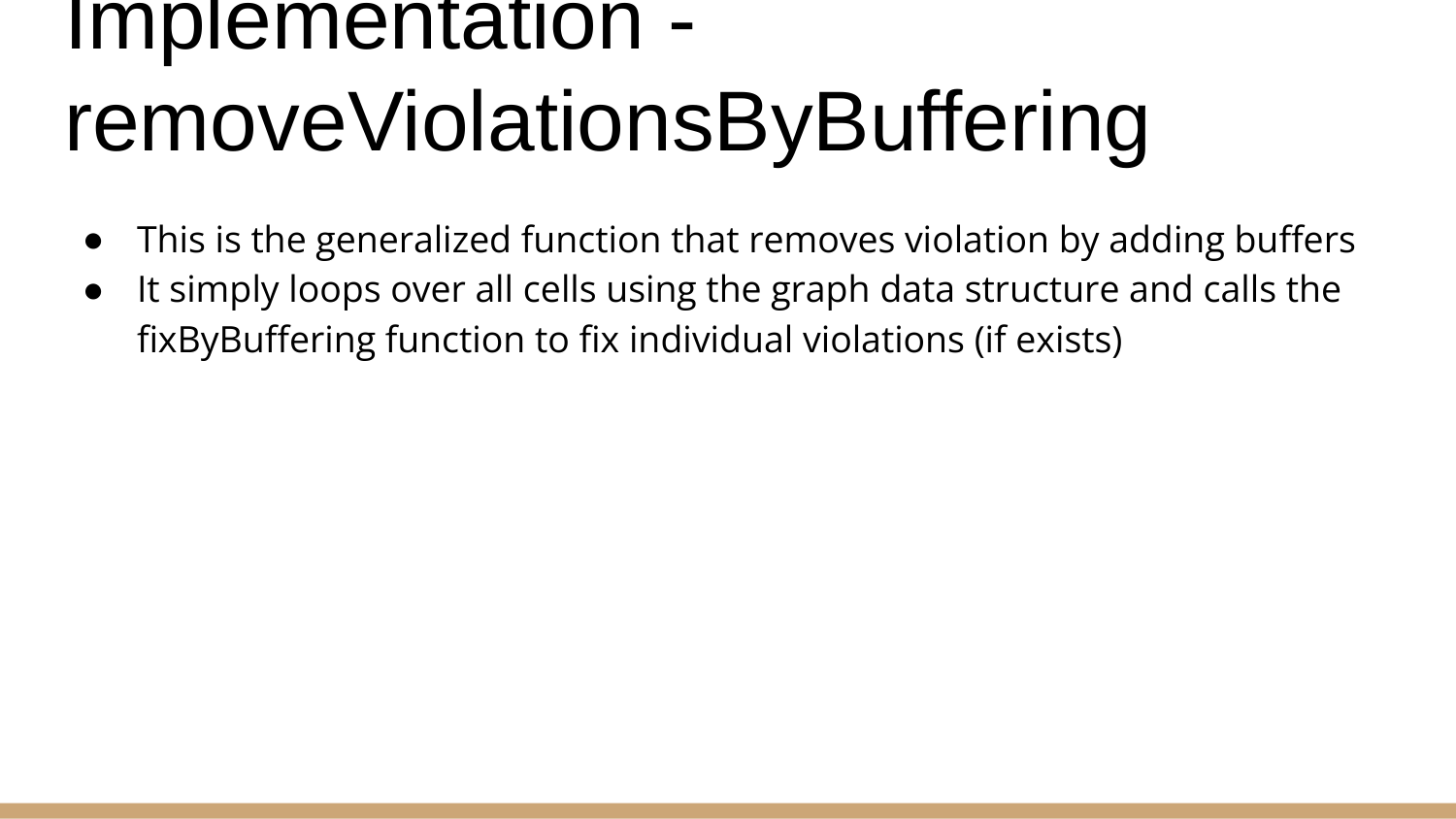

# Implementation - removeViolationsByBuffering
This is the generalized function that removes violation by adding buffers
It simply loops over all cells using the graph data structure and calls the fixByBuffering function to fix individual violations (if exists)